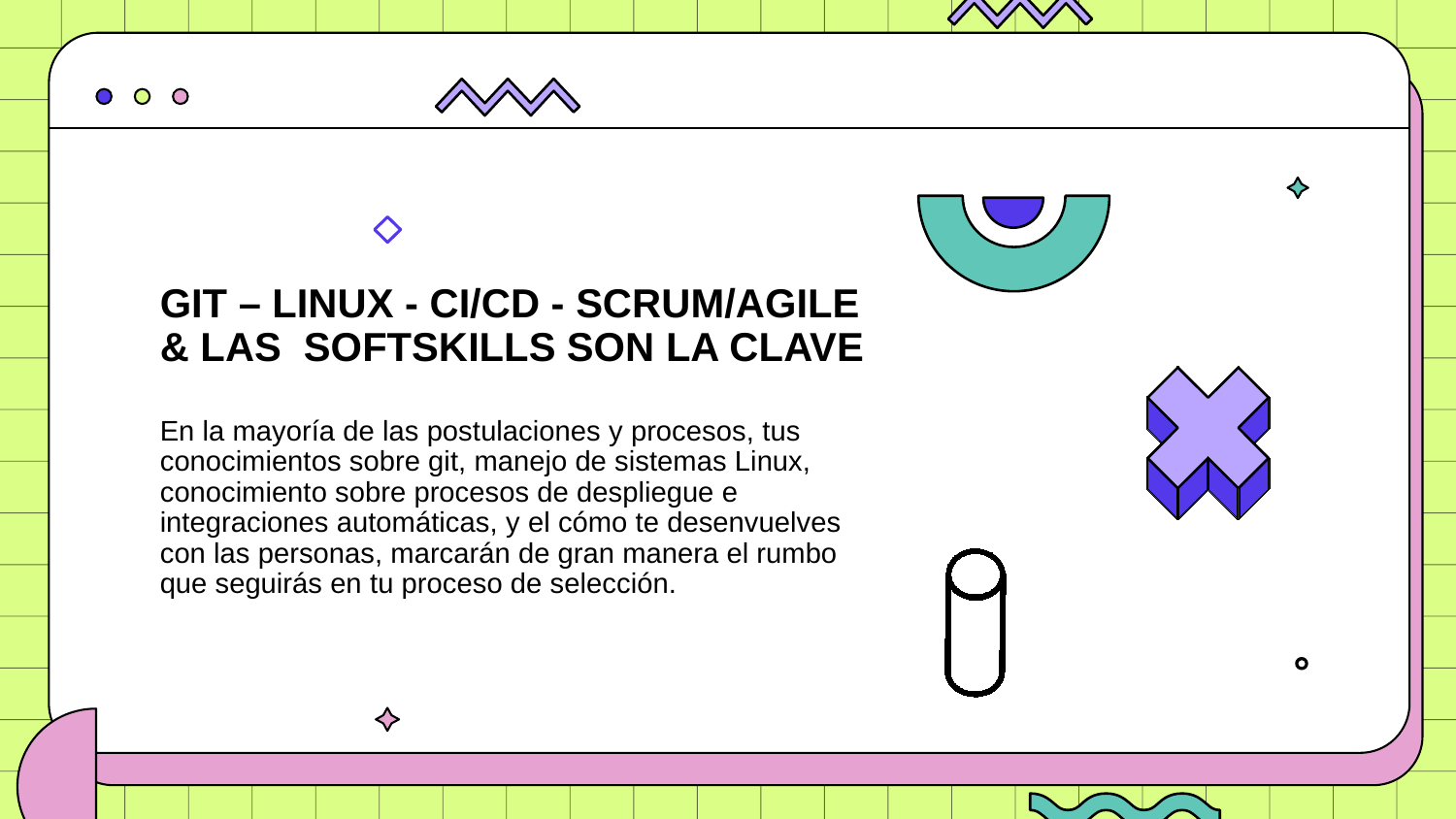

GIT – LINUX - CI/CD - SCRUM/AGILE & LAS  SOFTSKILLS SON LA CLAVE

En la mayoría de las postulaciones y procesos, tus conocimientos sobre git, manejo de sistemas Linux, conocimiento sobre procesos de despliegue e integraciones automáticas, y el cómo te desenvuelves con las personas, marcarán de gran manera el rumbo que seguirás en tu proceso de selección.